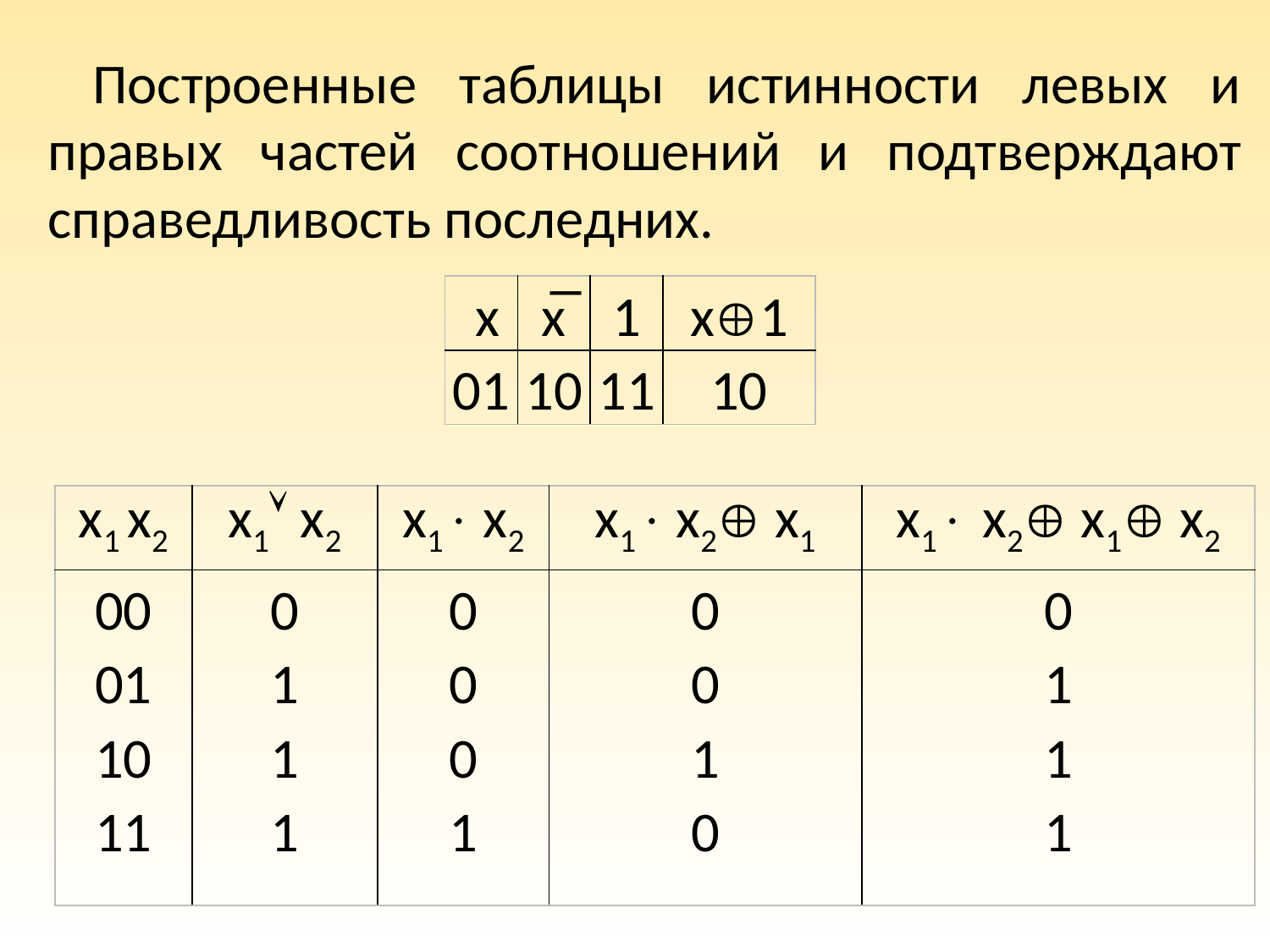

Построенные таблицы истинности левых и правых частей соотношений и подтверждают справедливость последних.

| x | x̅ | 1 | x⊕1 |
| --- | --- | --- | --- |
| 01 | 10 | 11 | 10 |
| x1 x2 | x1∨ x2 | x1⋅ x2 | x1⋅ x2⊕ x1 | x1⋅ x2⊕ x1⊕ x2 |
| --- | --- | --- | --- | --- |
| 00 01 10 11 | 0 1 1 1 | 0 0 0 1 | 0 0 1 0 | 0 1 1 1 |